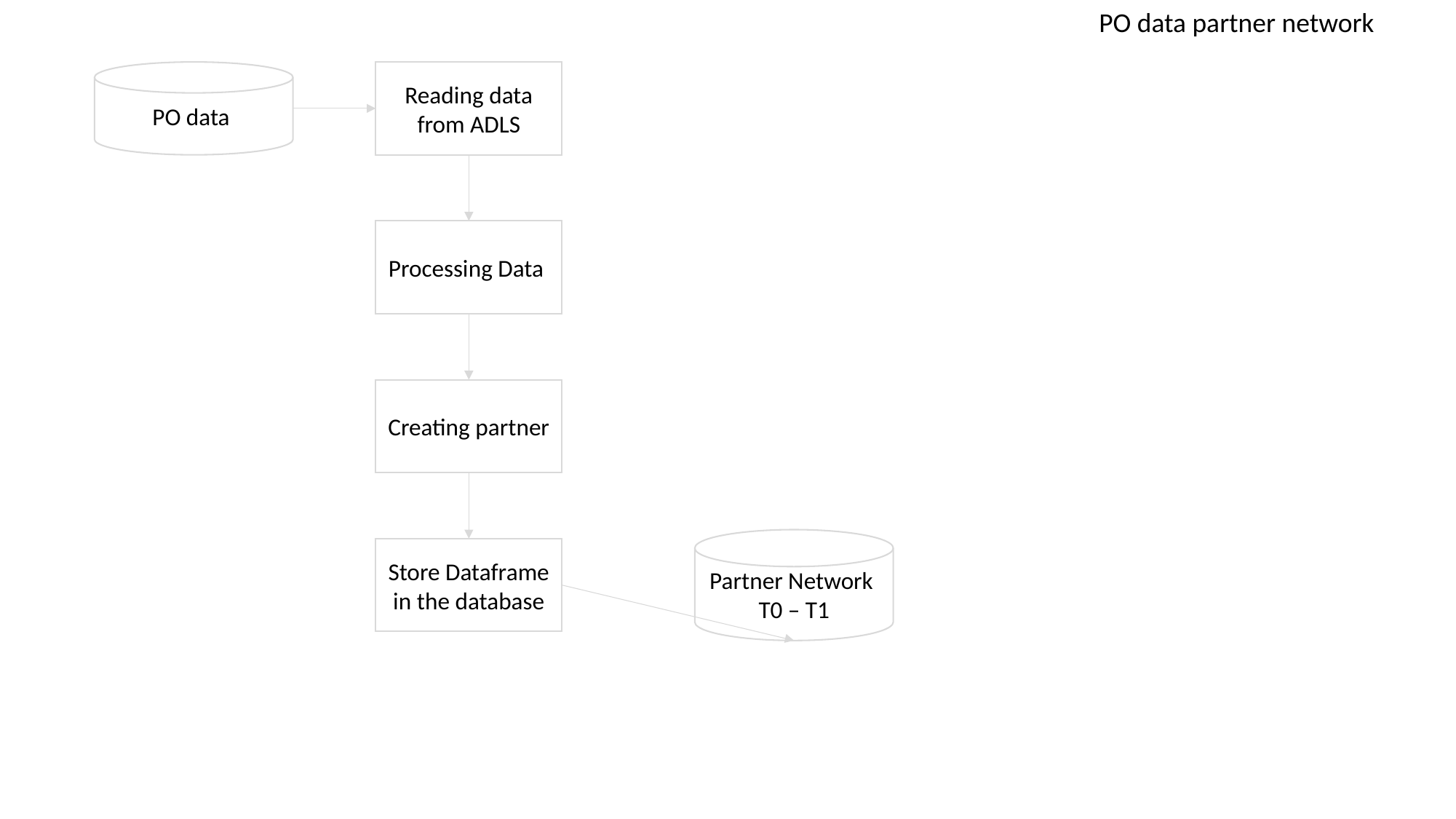

PO data partner network
PO data
Reading data from ADLS
Processing Data
Creating partner
Partner Network
T0 – T1
Store Dataframe in the database